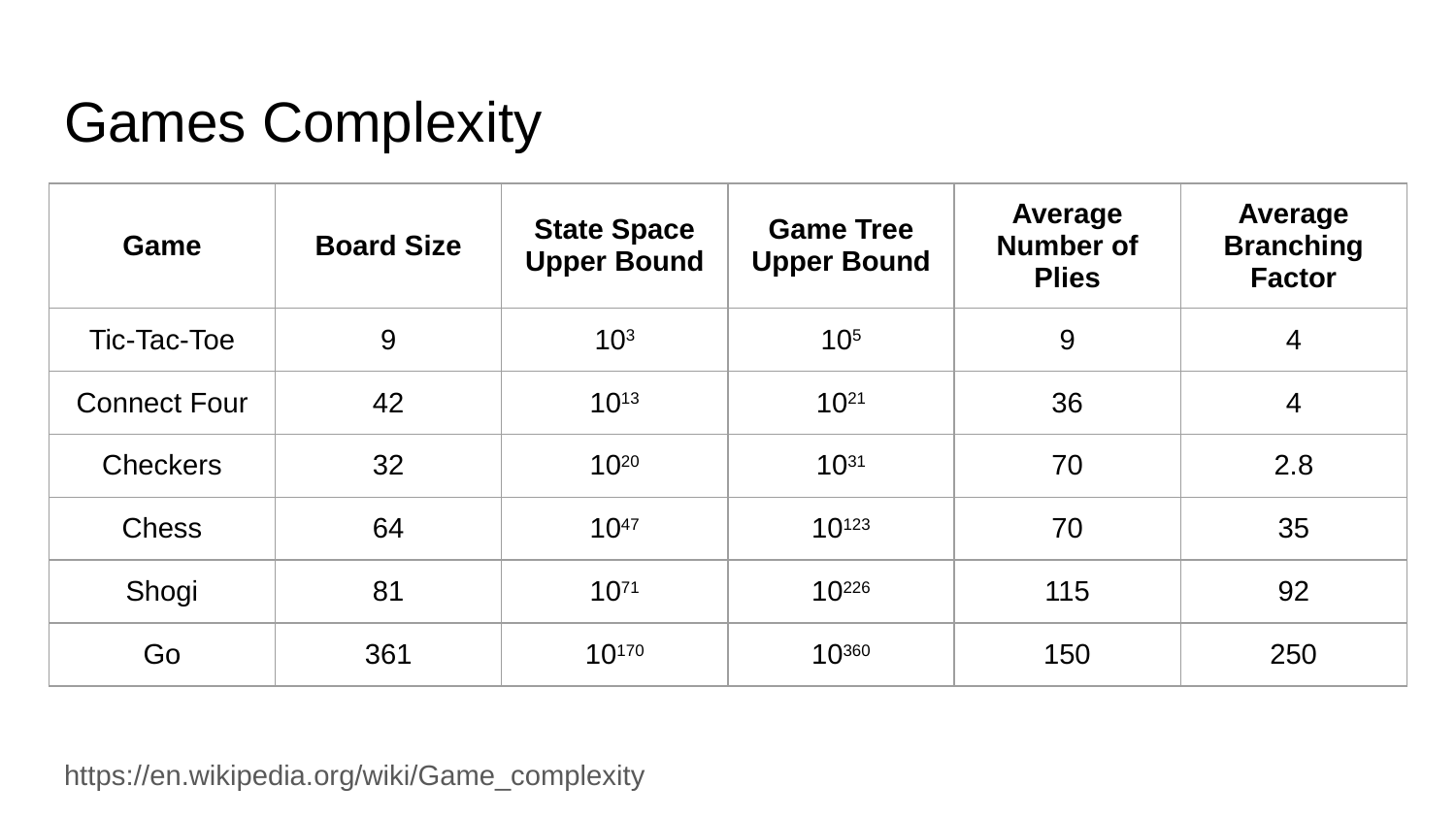

# Games Complexity
| Game | Board Size | State Space Upper Bound | Game Tree Upper Bound | Average Number of Plies | Average Branching Factor |
| --- | --- | --- | --- | --- | --- |
| Tic-Tac-Toe | 9 | 103 | 105 | 9 | 4 |
| Connect Four | 42 | 1013 | 1021 | 36 | 4 |
| Checkers | 32 | 1020 | 1031 | 70 | 2.8 |
| Chess | 64 | 1047 | 10123 | 70 | 35 |
| Shogi | 81 | 1071 | 10226 | 115 | 92 |
| Go | 361 | 10170 | 10360 | 150 | 250 |

https://en.wikipedia.org/wiki/Game_complexity